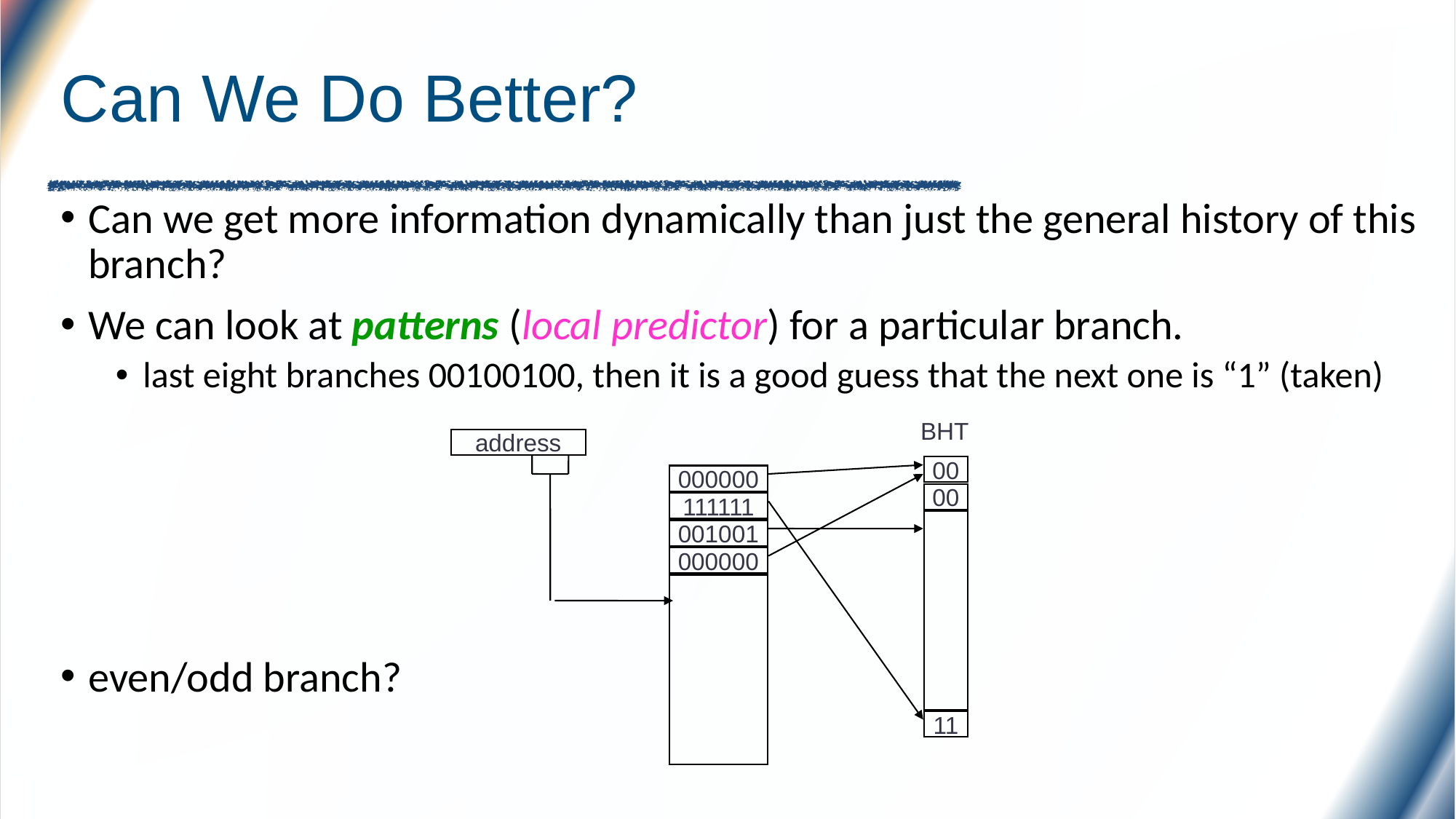

# Can We Do Better?
Can we get more information dynamically than just the general history of this branch?
We can look at patterns (local predictor) for a particular branch.
last eight branches 00100100, then it is a good guess that the next one is “1” (taken)

even/odd branch?
BHT
address

00

000000

00
111111

001001

000000

11